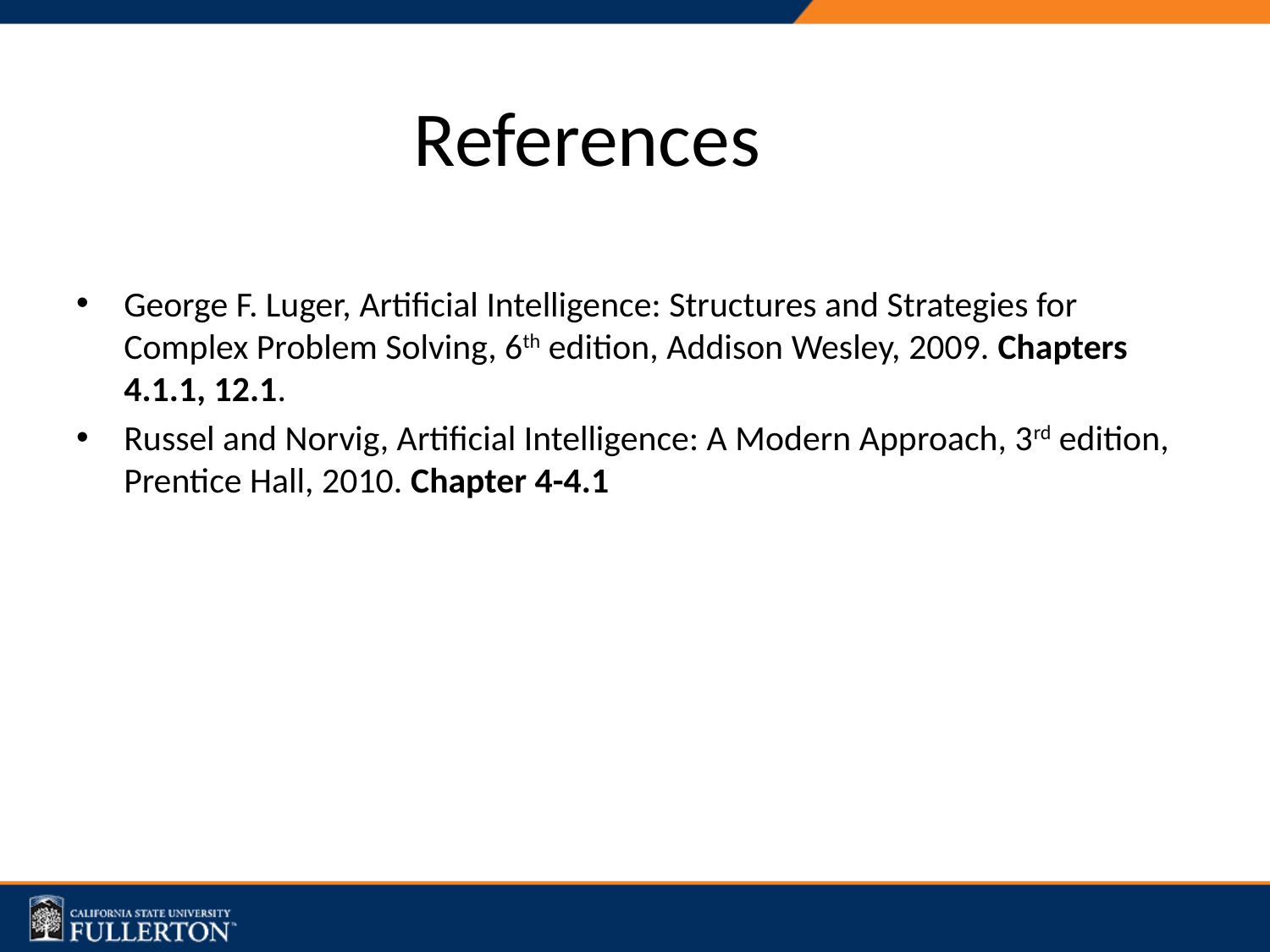

# References
George F. Luger, Artificial Intelligence: Structures and Strategies for Complex Problem Solving, 6th edition, Addison Wesley, 2009. Chapters 4.1.1, 12.1.
Russel and Norvig, Artificial Intelligence: A Modern Approach, 3rd edition, Prentice Hall, 2010. Chapter 4-4.1